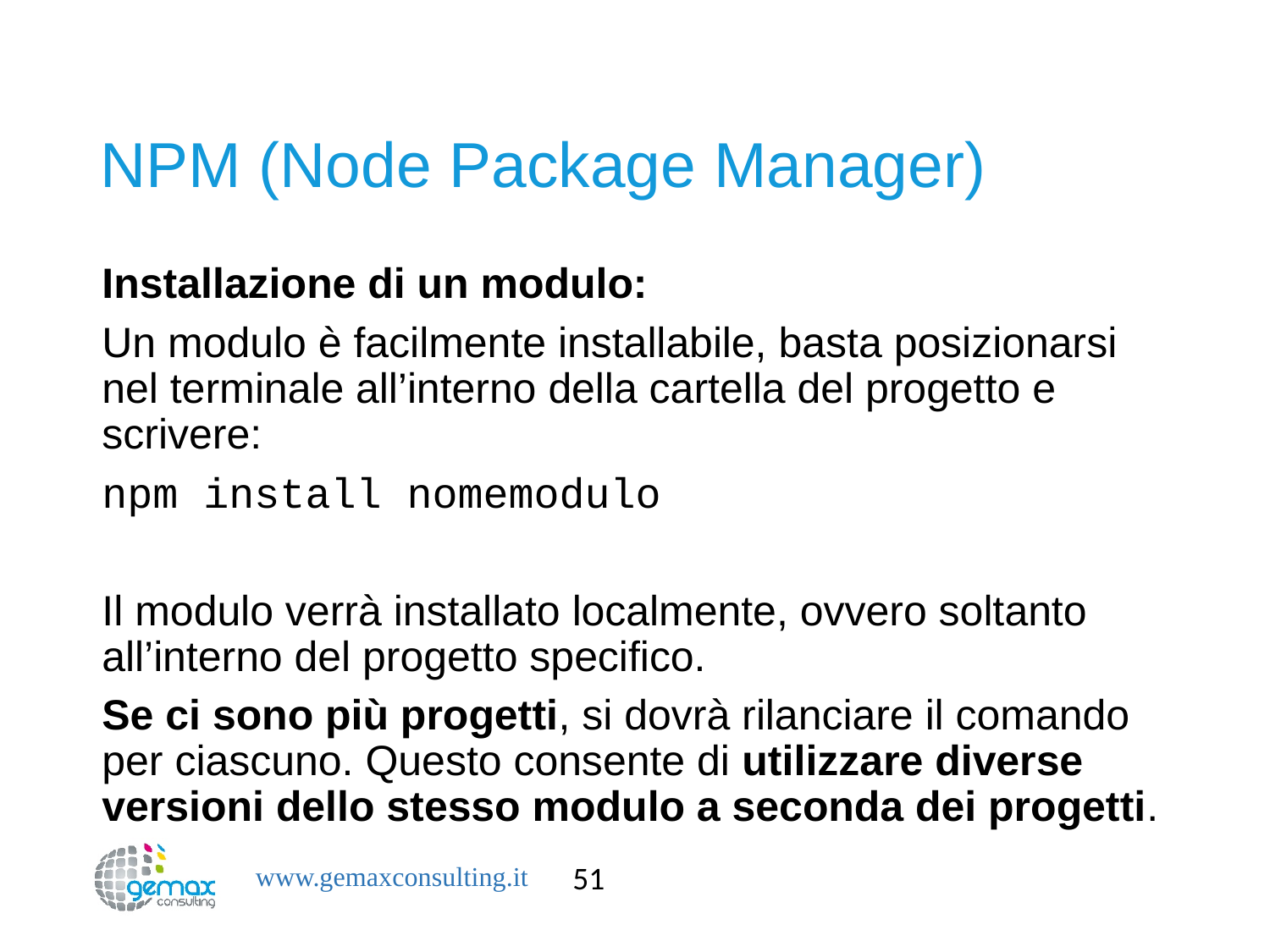

# NPM (Node Package Manager)
Installazione di un modulo:
Un modulo è facilmente installabile, basta posizionarsi nel terminale all’interno della cartella del progetto e scrivere:
npm install nomemodulo

Il modulo verrà installato localmente, ovvero soltanto all’interno del progetto specifico.
Se ci sono più progetti, si dovrà rilanciare il comando per ciascuno. Questo consente di utilizzare diverse versioni dello stesso modulo a seconda dei progetti.

51